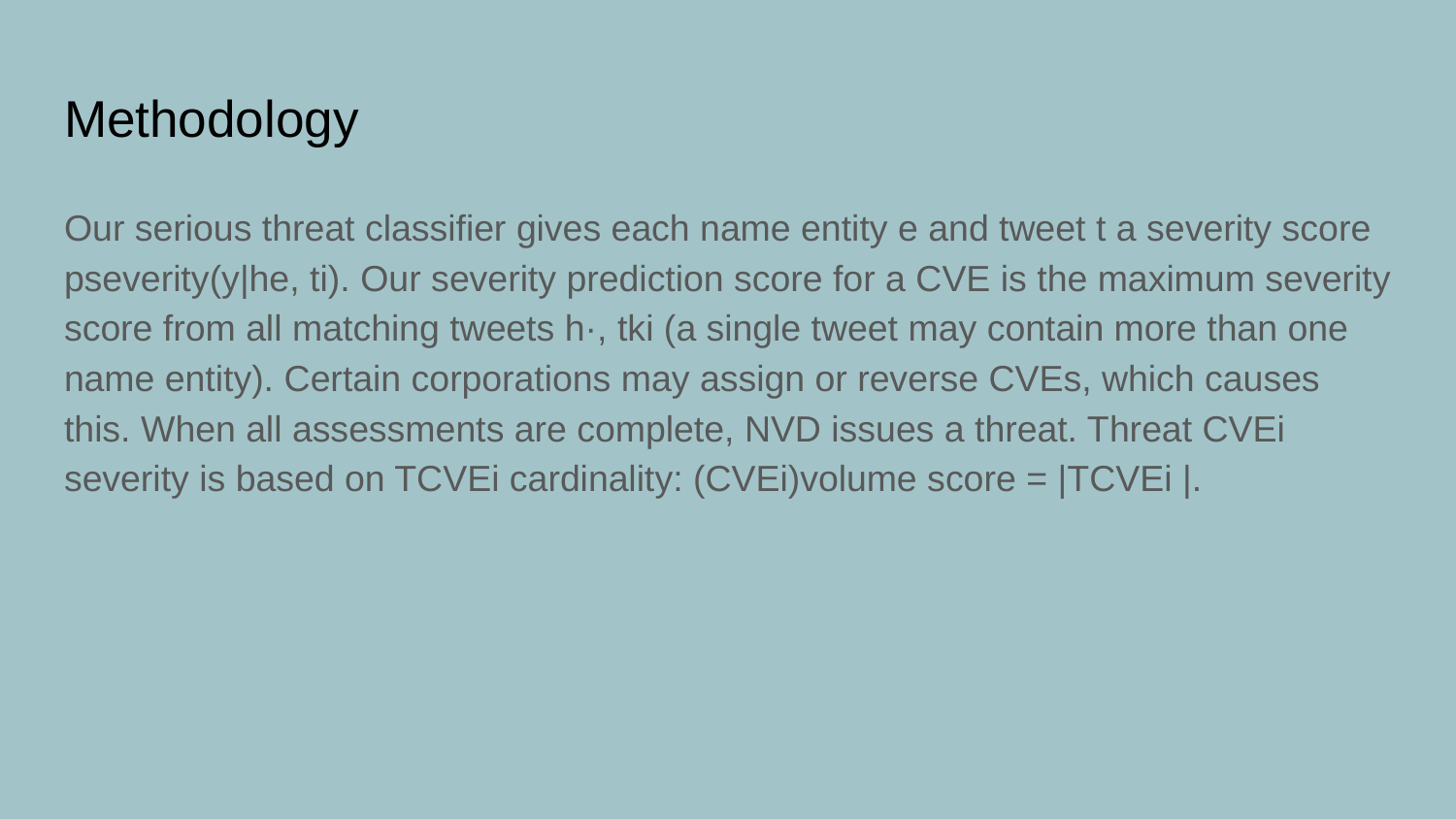

# Methodology
Our serious threat classifier gives each name entity e and tweet t a severity score pseverity(y|he, ti). Our severity prediction score for a CVE is the maximum severity score from all matching tweets h·, tki (a single tweet may contain more than one name entity). Certain corporations may assign or reverse CVEs, which causes this. When all assessments are complete, NVD issues a threat. Threat CVEi severity is based on TCVEi cardinality: (CVEi)volume score = |TCVEi |.